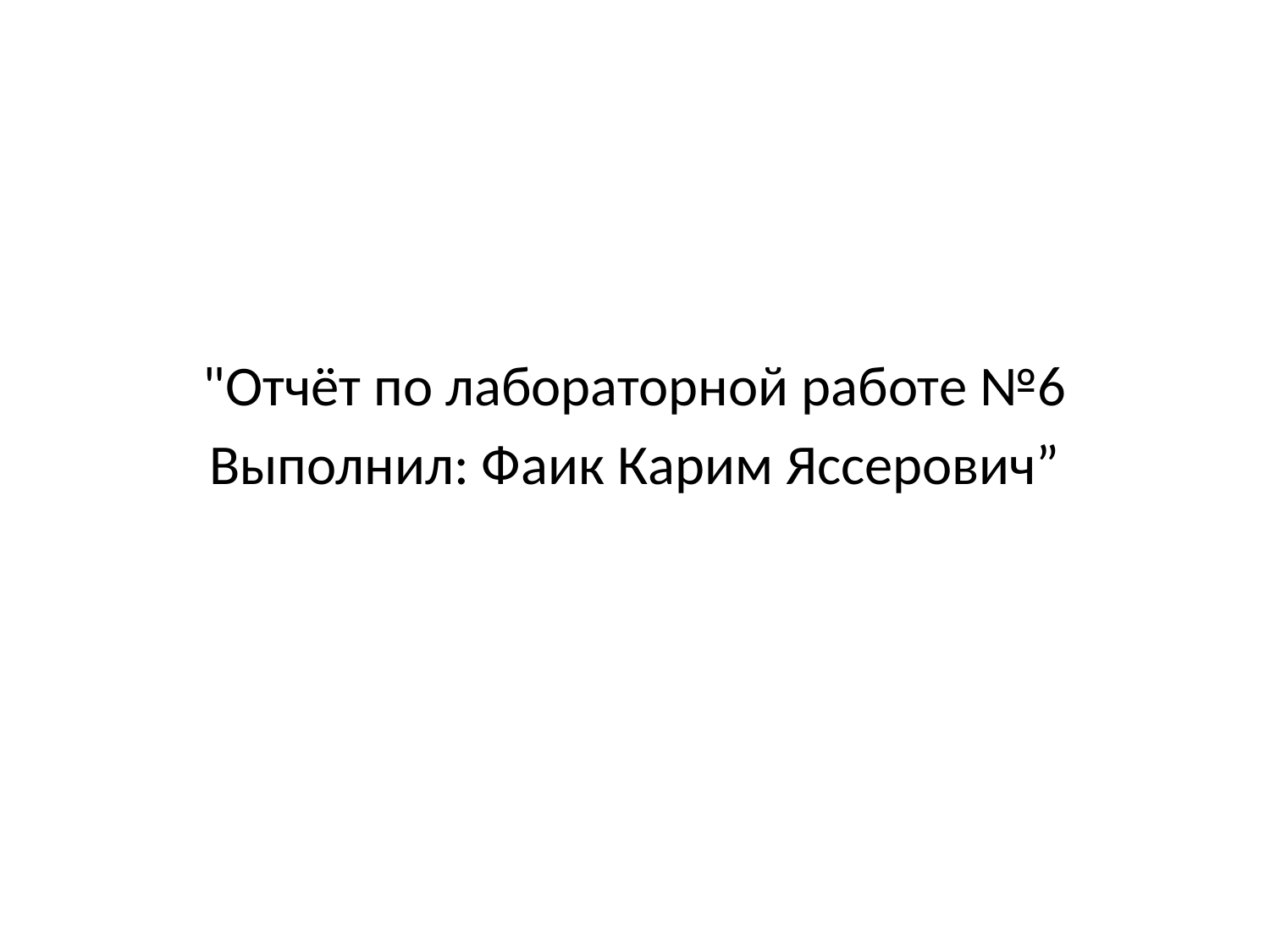

"Отчёт по лабораторной работе №6
Выполнил: Фаик Карим Яссерович”